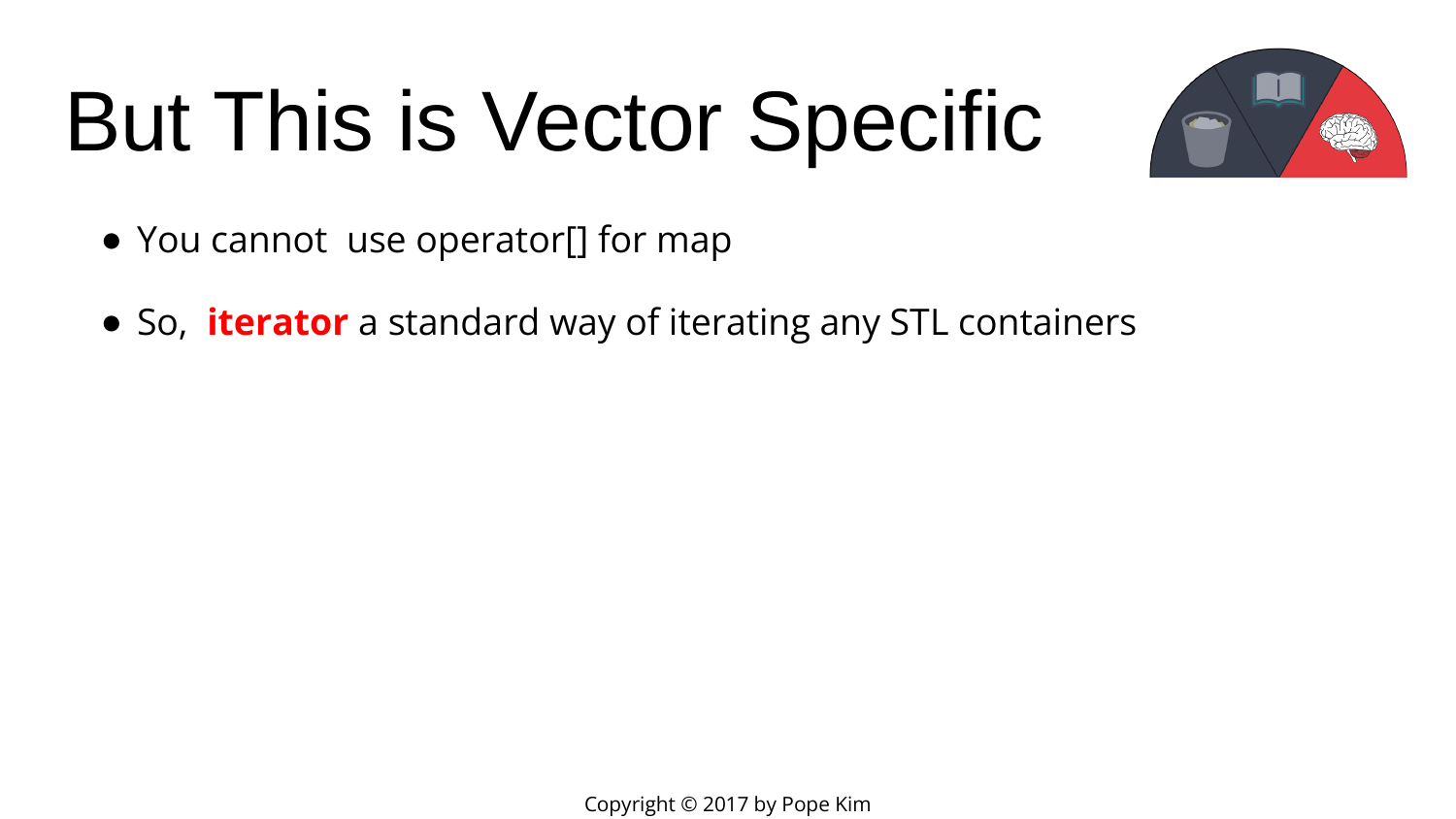

# But This is Vector Specific
You cannot  use operator[] for map
So,  iterator a standard way of iterating any STL containers